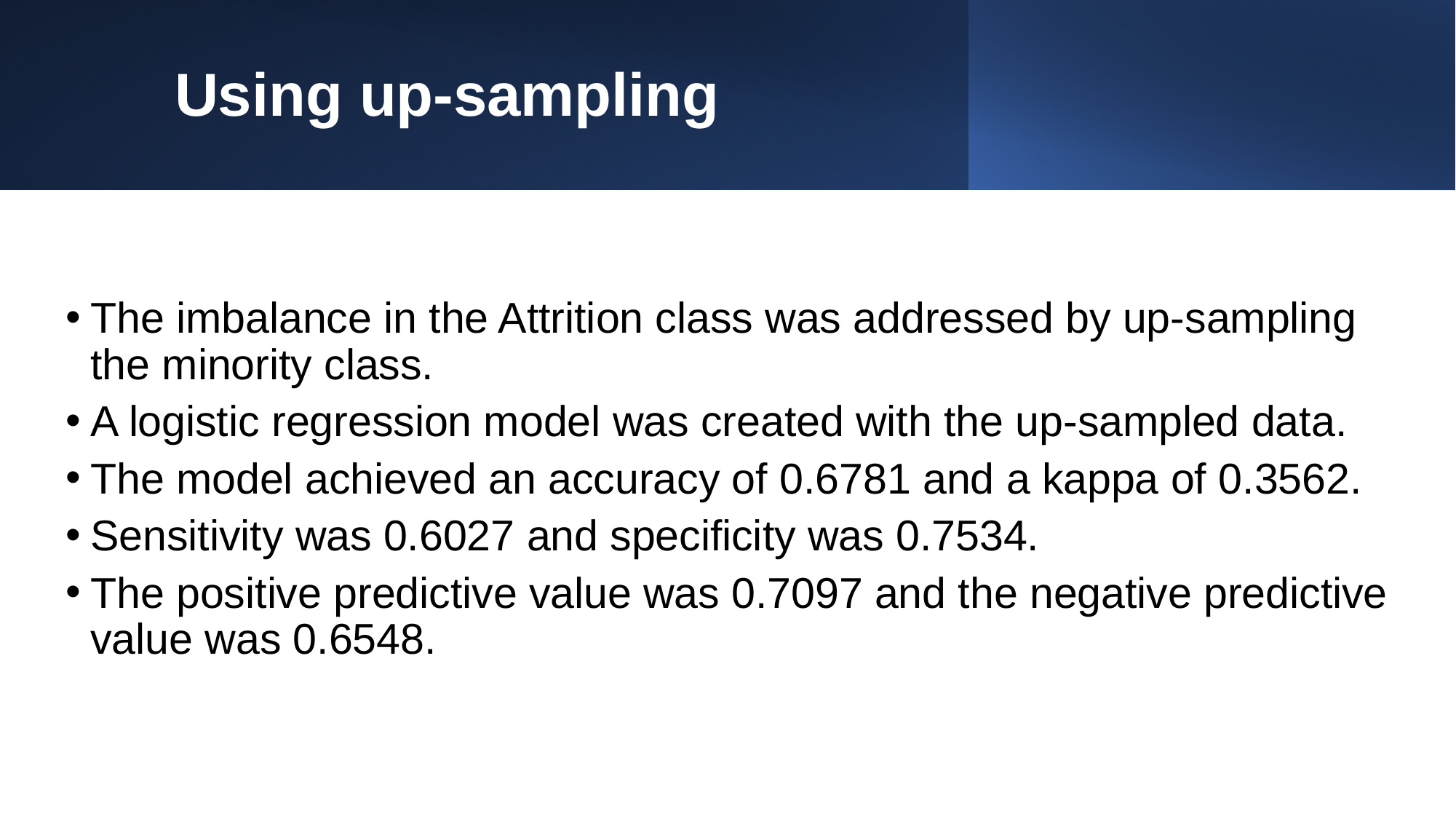

# Using up-sampling
The imbalance in the Attrition class was addressed by up-sampling the minority class.
A logistic regression model was created with the up-sampled data.
The model achieved an accuracy of 0.6781 and a kappa of 0.3562.
Sensitivity was 0.6027 and specificity was 0.7534.
The positive predictive value was 0.7097 and the negative predictive value was 0.6548.